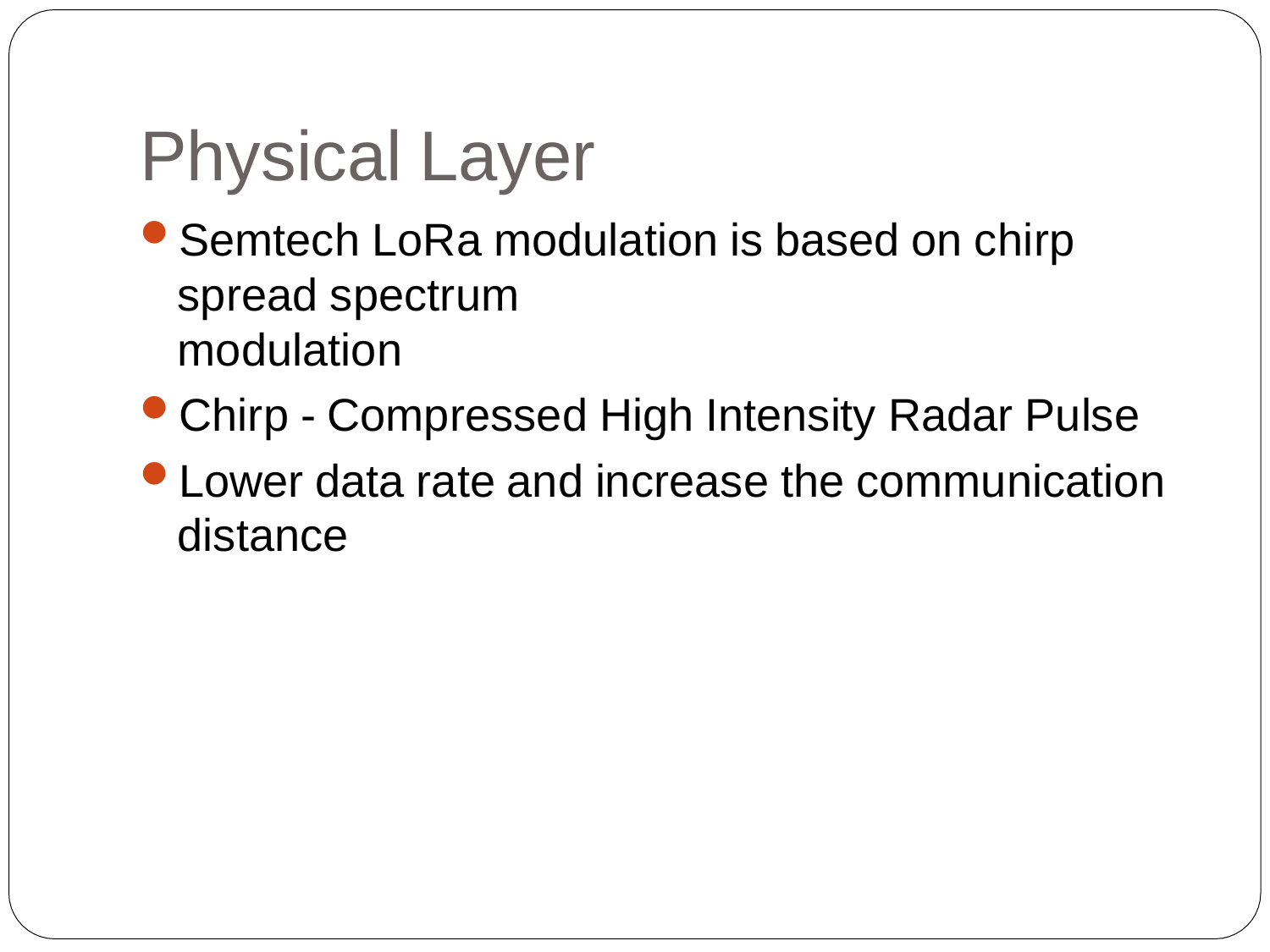

# Physical Layer
Semtech LoRa modulation is based on chirp spread spectrum
modulation
Chirp - Compressed High Intensity Radar Pulse
Lower data rate and increase the communication distance